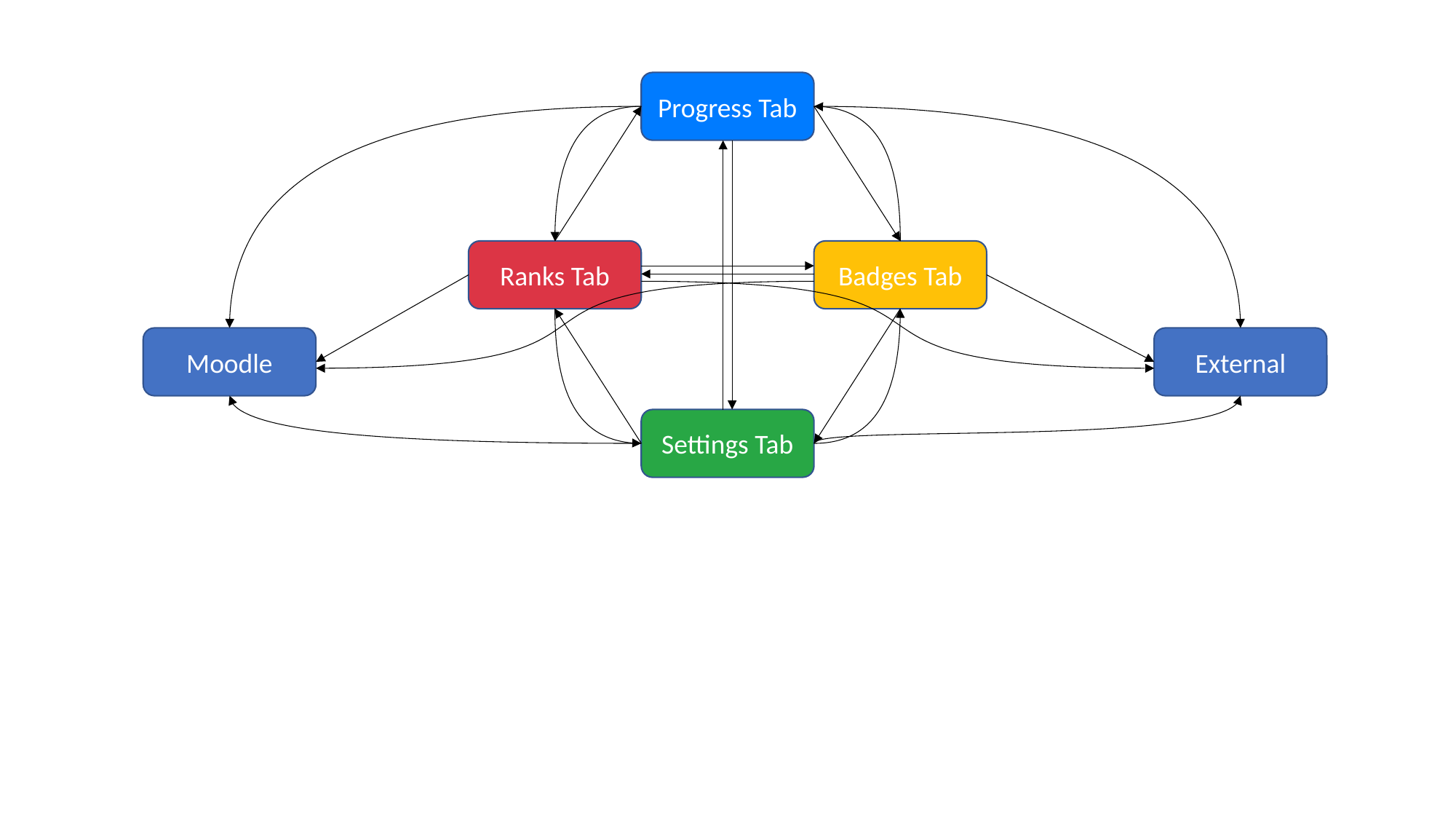

Progress Tab
Badges Tab
Ranks Tab
External
Moodle
Settings Tab